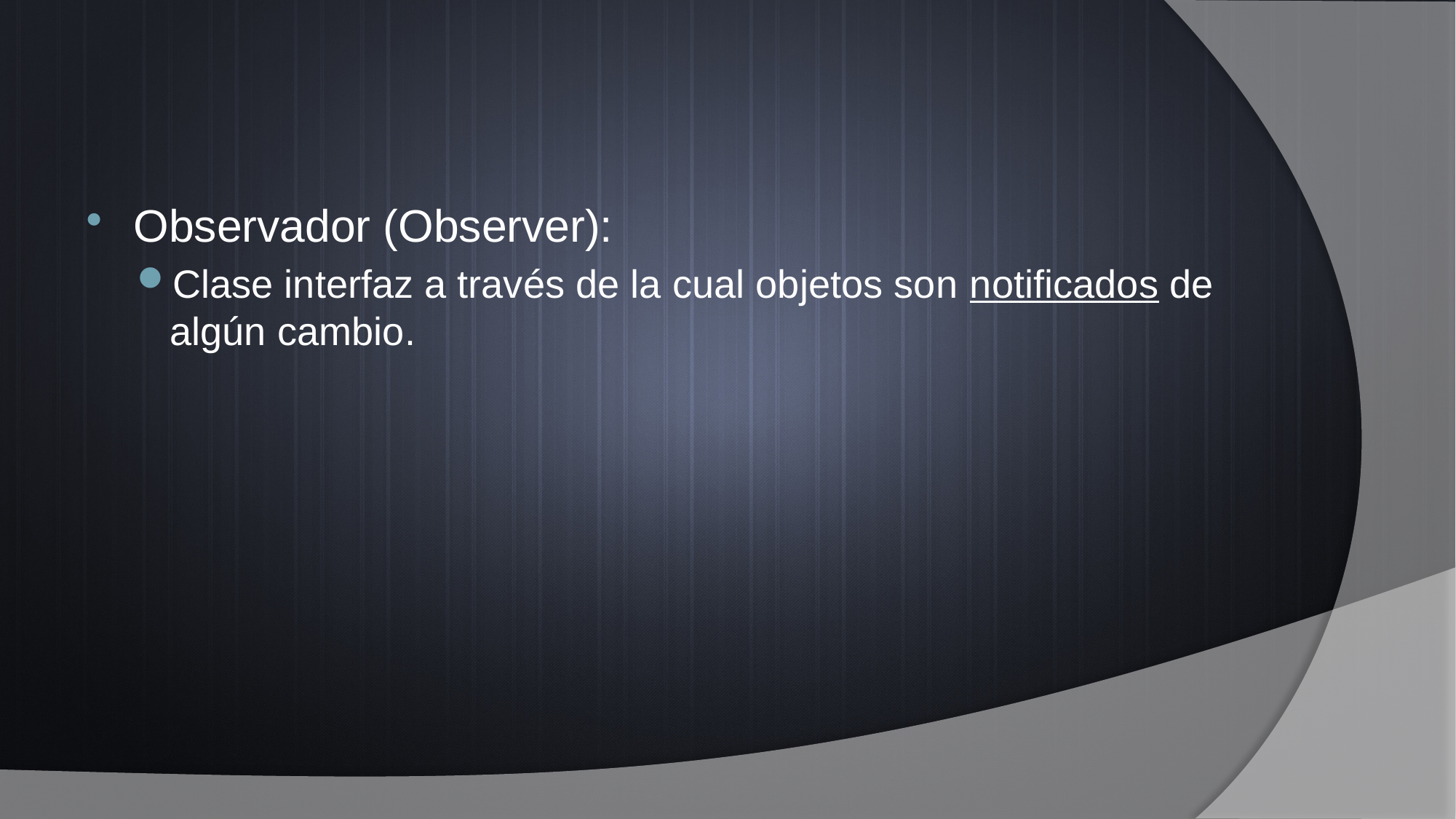

Observador (Observer):
Clase interfaz a través de la cual objetos son notificados de algún cambio.